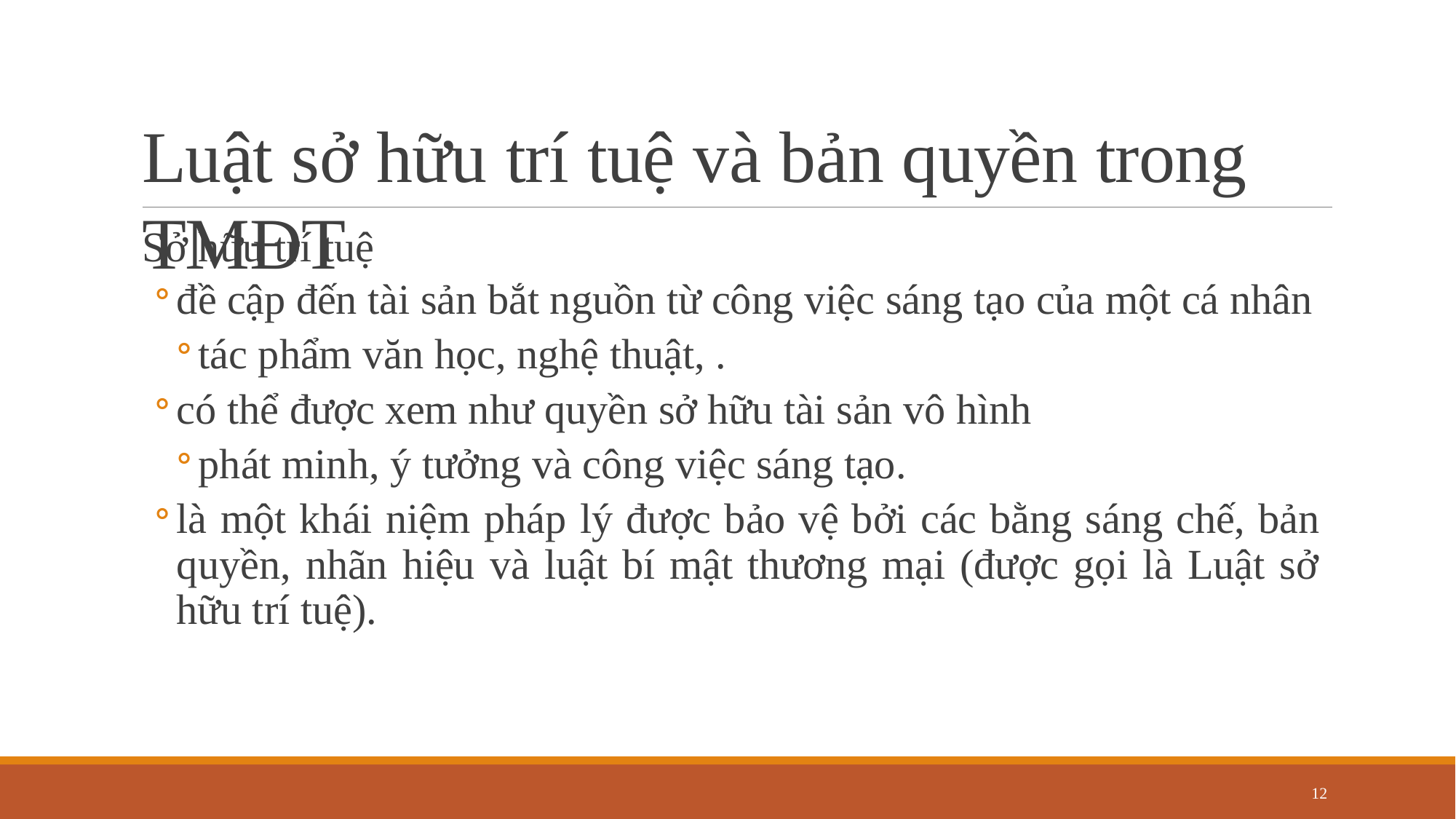

# Luật sở hữu trí tuệ và bản quyền trong TMĐT
Sở hữu trí tuệ
đề cập đến tài sản bắt nguồn từ công việc sáng tạo của một cá nhân
tác phẩm văn học, nghệ thuật, .
có thể được xem như quyền sở hữu tài sản vô hình
phát minh, ý tưởng và công việc sáng tạo.
là một khái niệm pháp lý được bảo vệ bởi các bằng sáng chế, bản  quyền, nhãn hiệu và luật bí mật thương mại (được gọi là Luật sở  hữu trí tuệ).
12